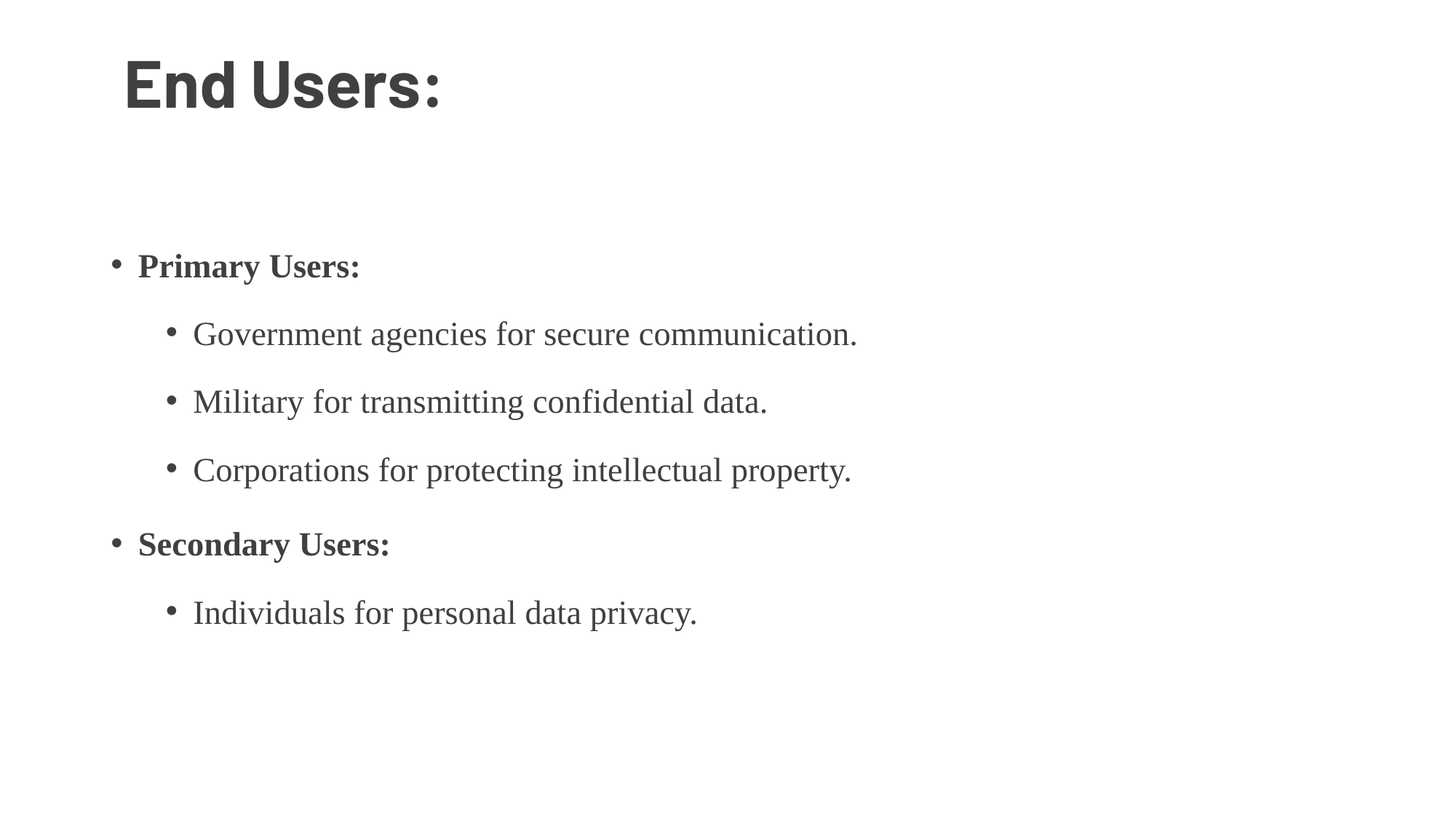

# End Users:

Primary Users:
Government agencies for secure communication.
Military for transmitting confidential data.
Corporations for protecting intellectual property.
Secondary Users:
Individuals for personal data privacy.